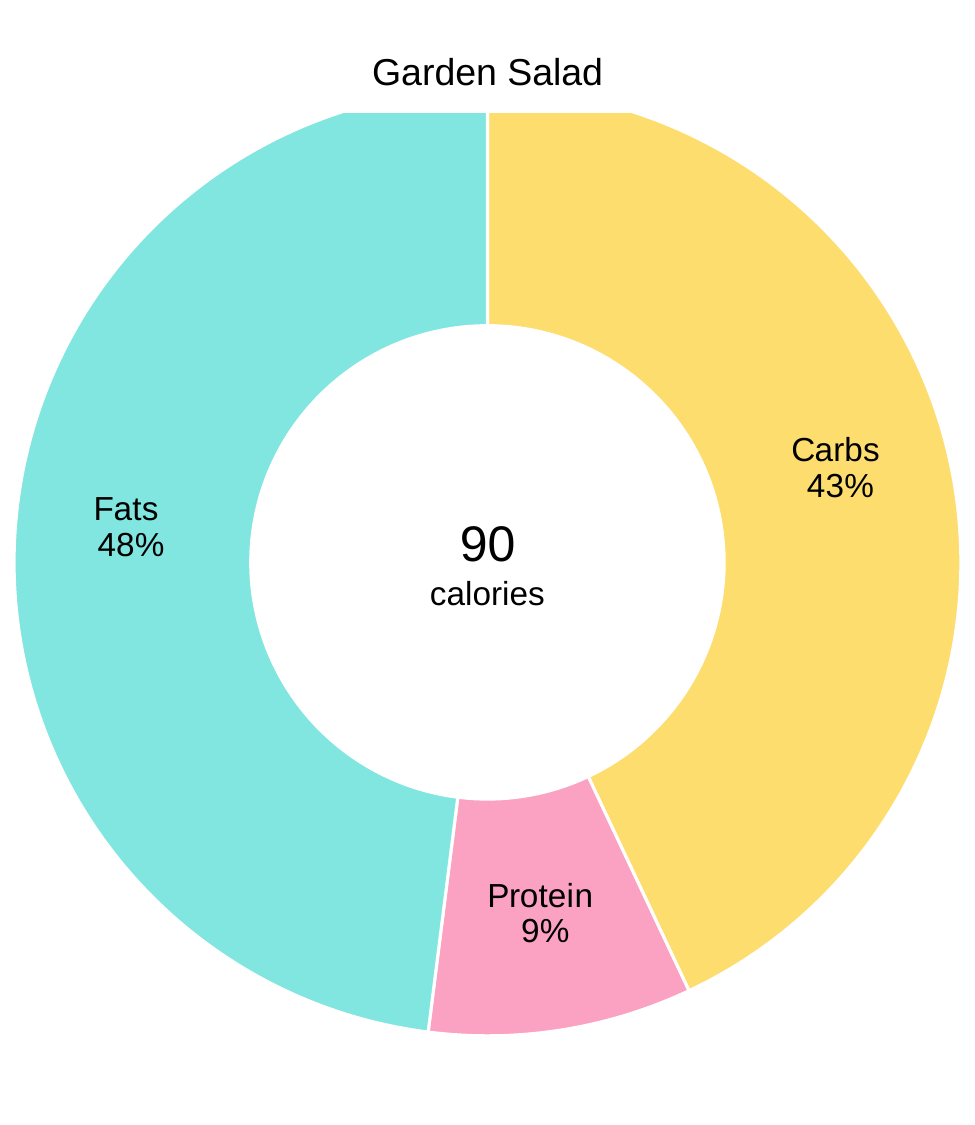

### Chart

| Category | Macros |
|---|---|
| Carbs | 0.43 |
| Protein | 0.09 |
| Fats | 0.48 |
90
calories
Garden Salad